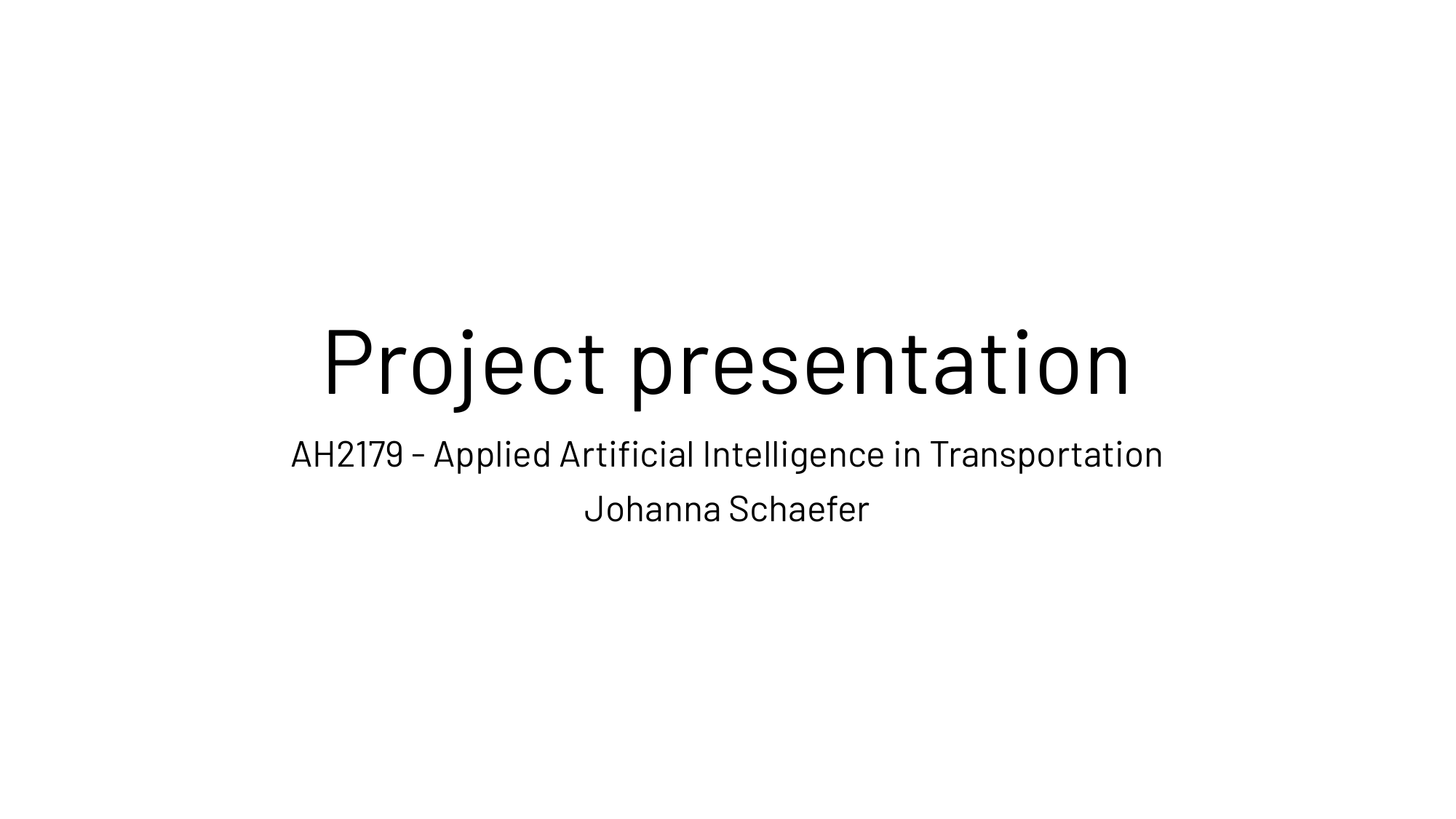

# Project presentation
AH2179 - Applied Artificial Intelligence in Transportation
Johanna Schaefer